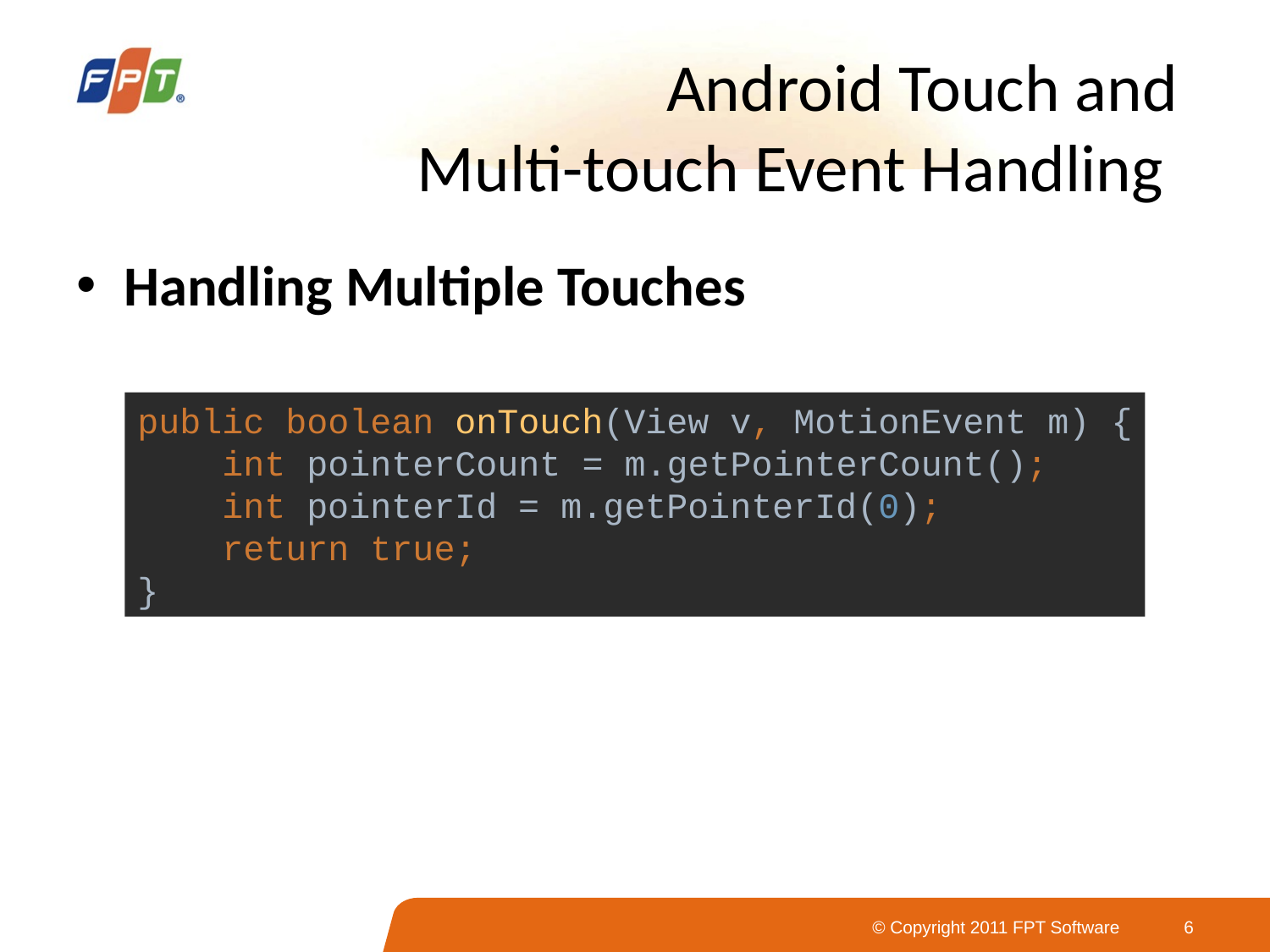

# Android Touch and Multi-touch Event Handling
Handling Multiple Touches
public boolean onTouch(View v, MotionEvent m) {
    int pointerCount = m.getPointerCount();
    int pointerId = m.getPointerId(0);
    return true;
}